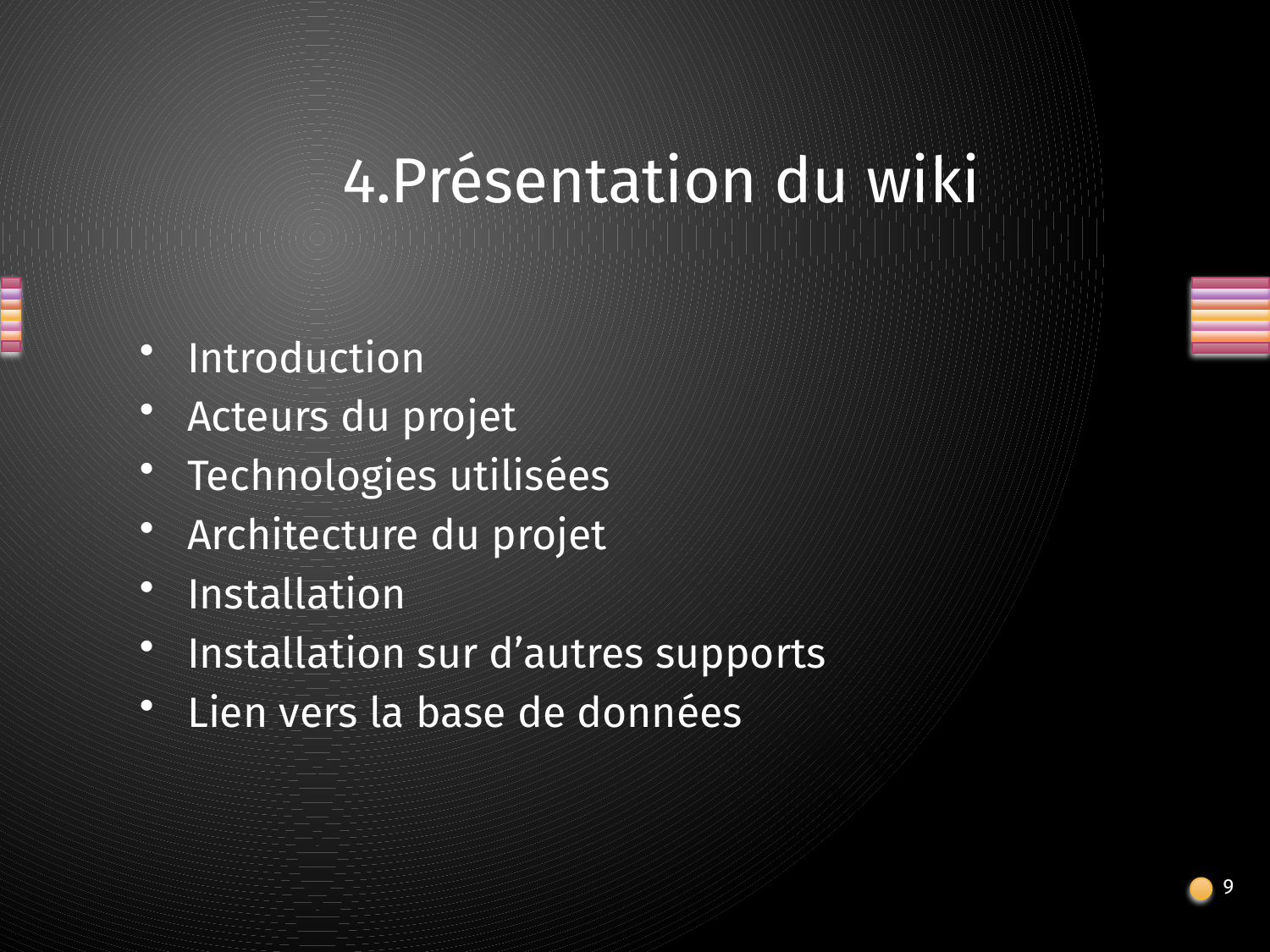

# 4.Présentation du wiki

Introduction
Acteurs du projet
Technologies utilisées
Architecture du projet
Installation
Installation sur d’autres supports
Lien vers la base de données

9